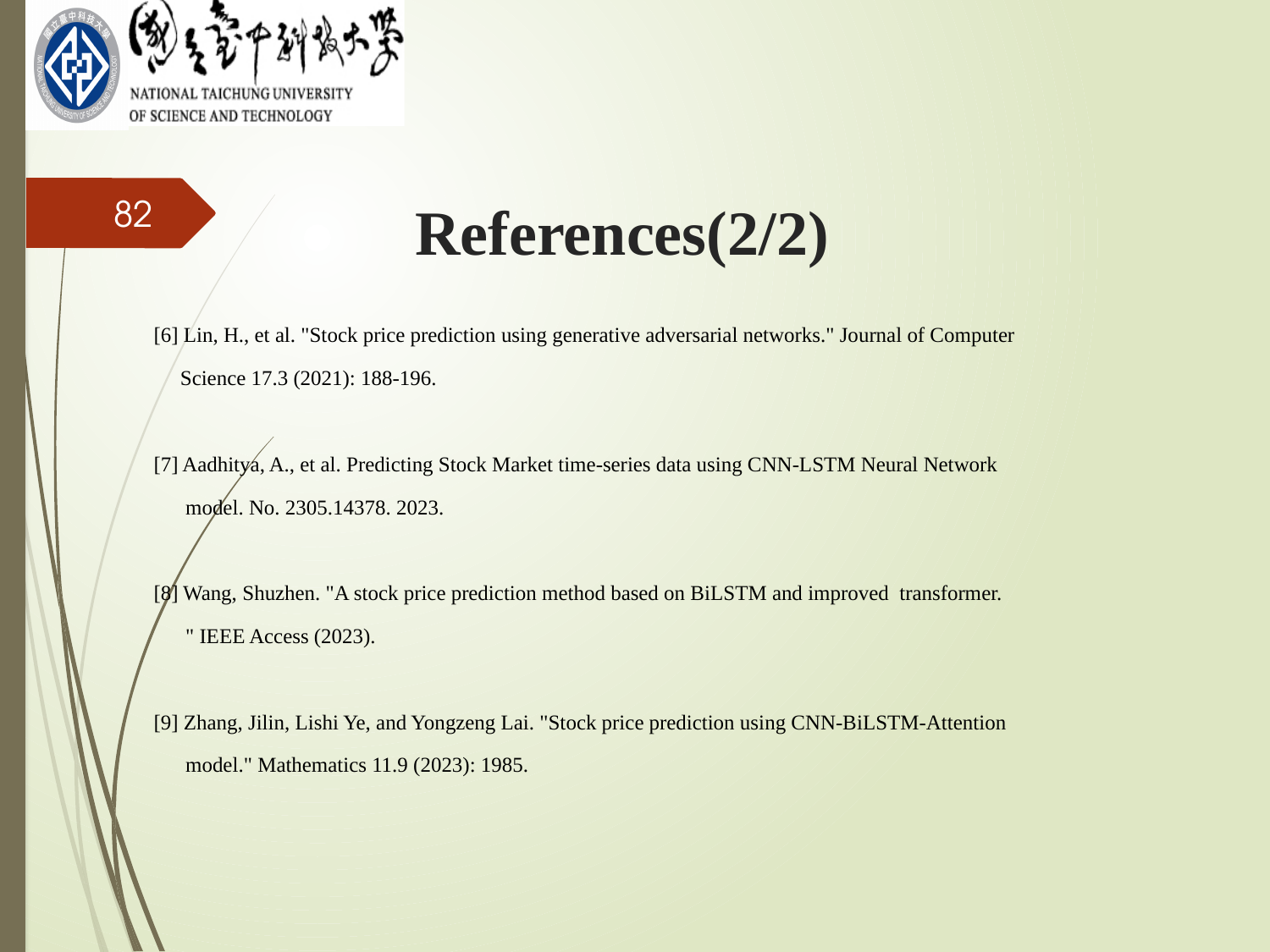

82
References(2/2)

[6] Lin, H., et al. "Stock price prediction using generative adversarial networks." Journal of Computer
     Science 17.3 (2021): 188-196.

[7] Aadhitya, A., et al. Predicting Stock Market time-series data using CNN-LSTM Neural Network
      model. No. 2305.14378. 2023.

[8] Wang, Shuzhen. "A stock price prediction method based on BiLSTM and improved  transformer.
      " IEEE Access (2023).

[9] Zhang, Jilin, Lishi Ye, and Yongzeng Lai. "Stock price prediction using CNN-BiLSTM-Attention
      model." Mathematics 11.9 (2023): 1985.